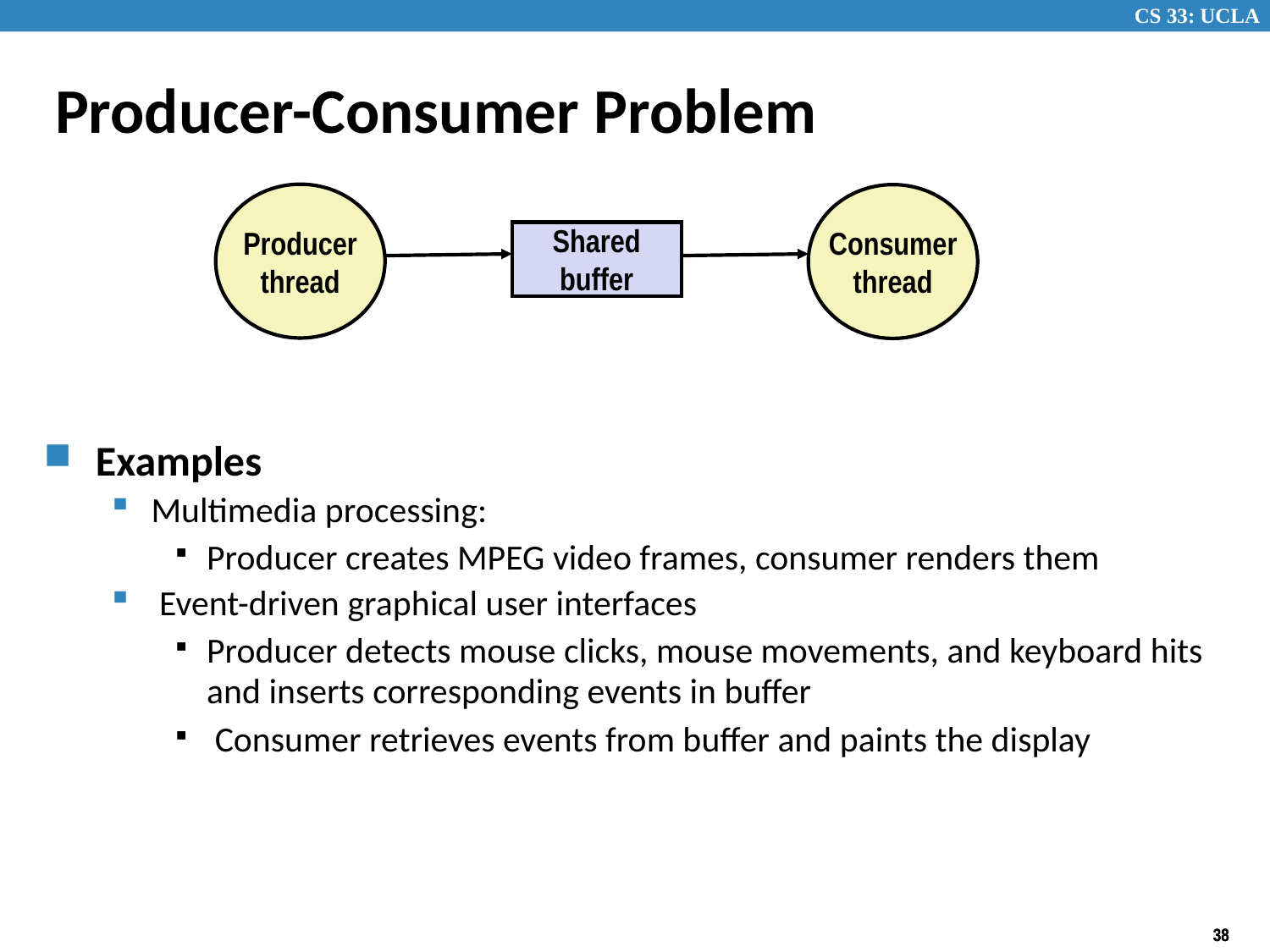

# Producer-Consumer Problem
Producer
thread
Consumer
thread
Shared
buffer

Examples
Multimedia processing:
Producer creates MPEG video frames, consumer renders them
 Event-driven graphical user interfaces
Producer detects mouse clicks, mouse movements, and keyboard hits and inserts corresponding events in buffer
 Consumer retrieves events from buffer and paints the display